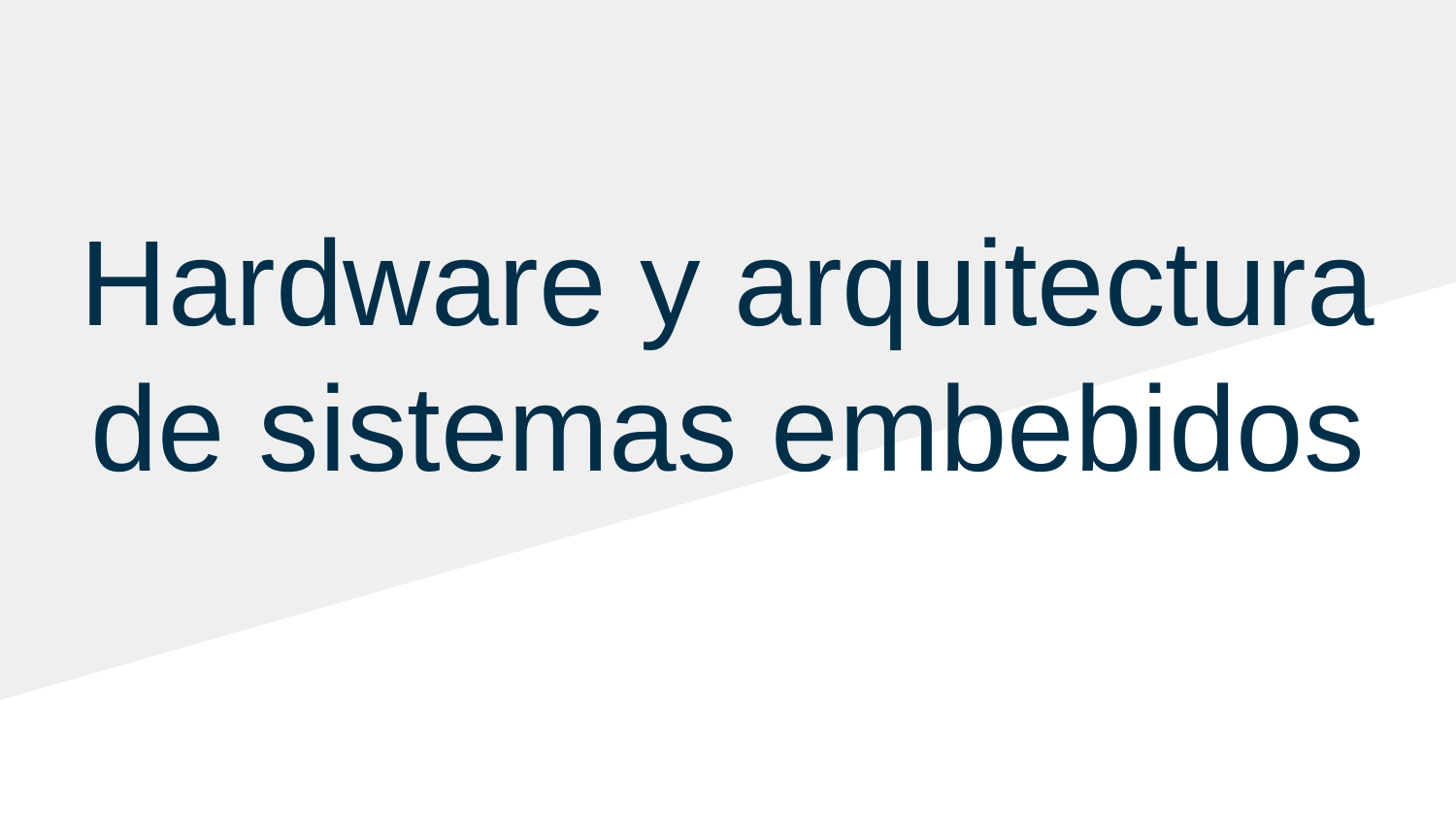

# Hardware y arquitectura de sistemas embebidos